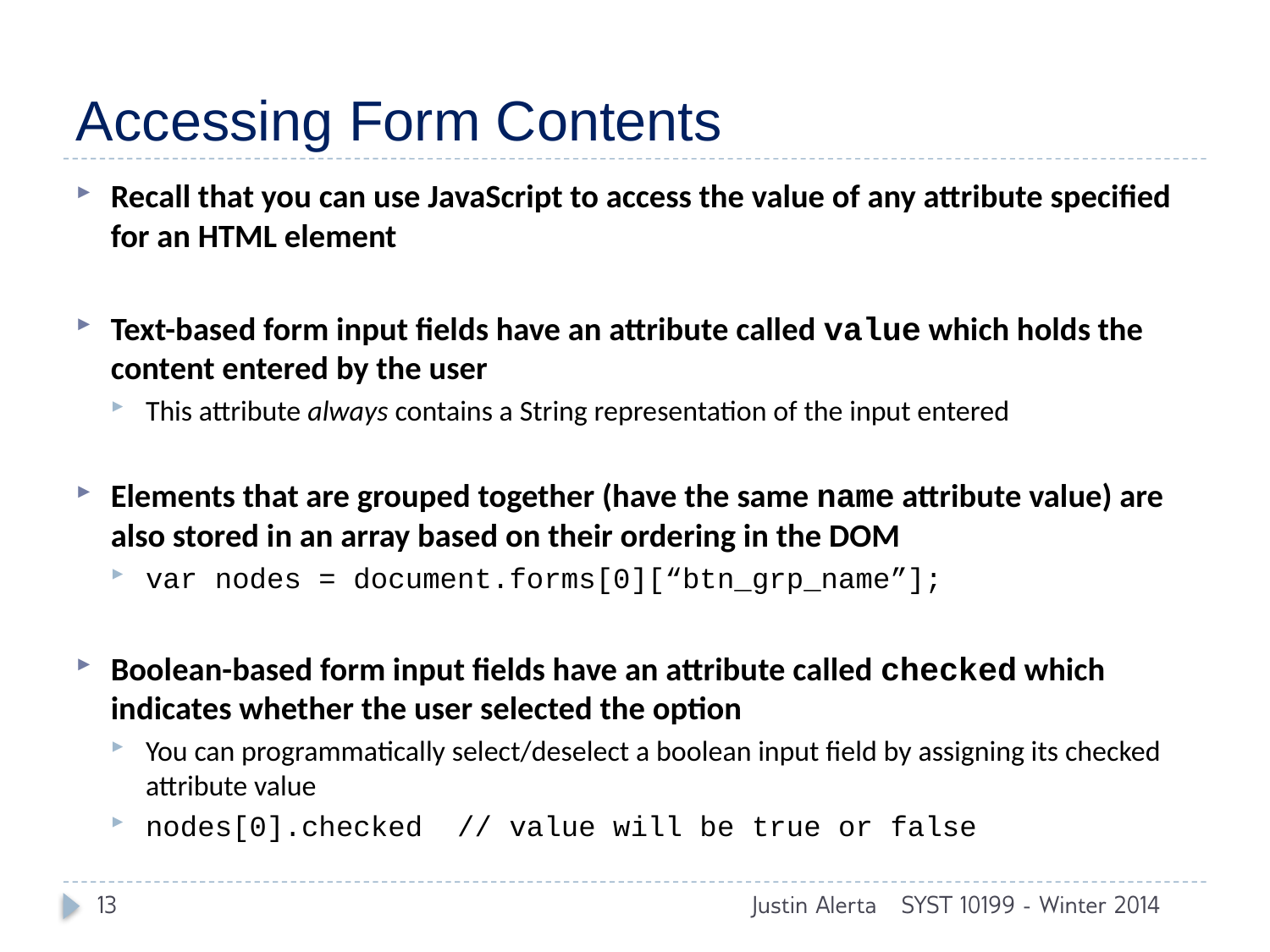

# Accessing Form Contents
Recall that you can use JavaScript to access the value of any attribute specified for an HTML element

Text-based form input fields have an attribute called value which holds the content entered by the user
This attribute always contains a String representation of the input entered

Elements that are grouped together (have the same name attribute value) are also stored in an array based on their ordering in the DOM
var nodes = document.forms[0][“btn_grp_name”];

Boolean-based form input fields have an attribute called checked which indicates whether the user selected the option
You can programmatically select/deselect a boolean input field by assigning its checked attribute value
nodes[0].checked  // value will be true or false
13
Justin Alerta
SYST 10199 - Winter 2014